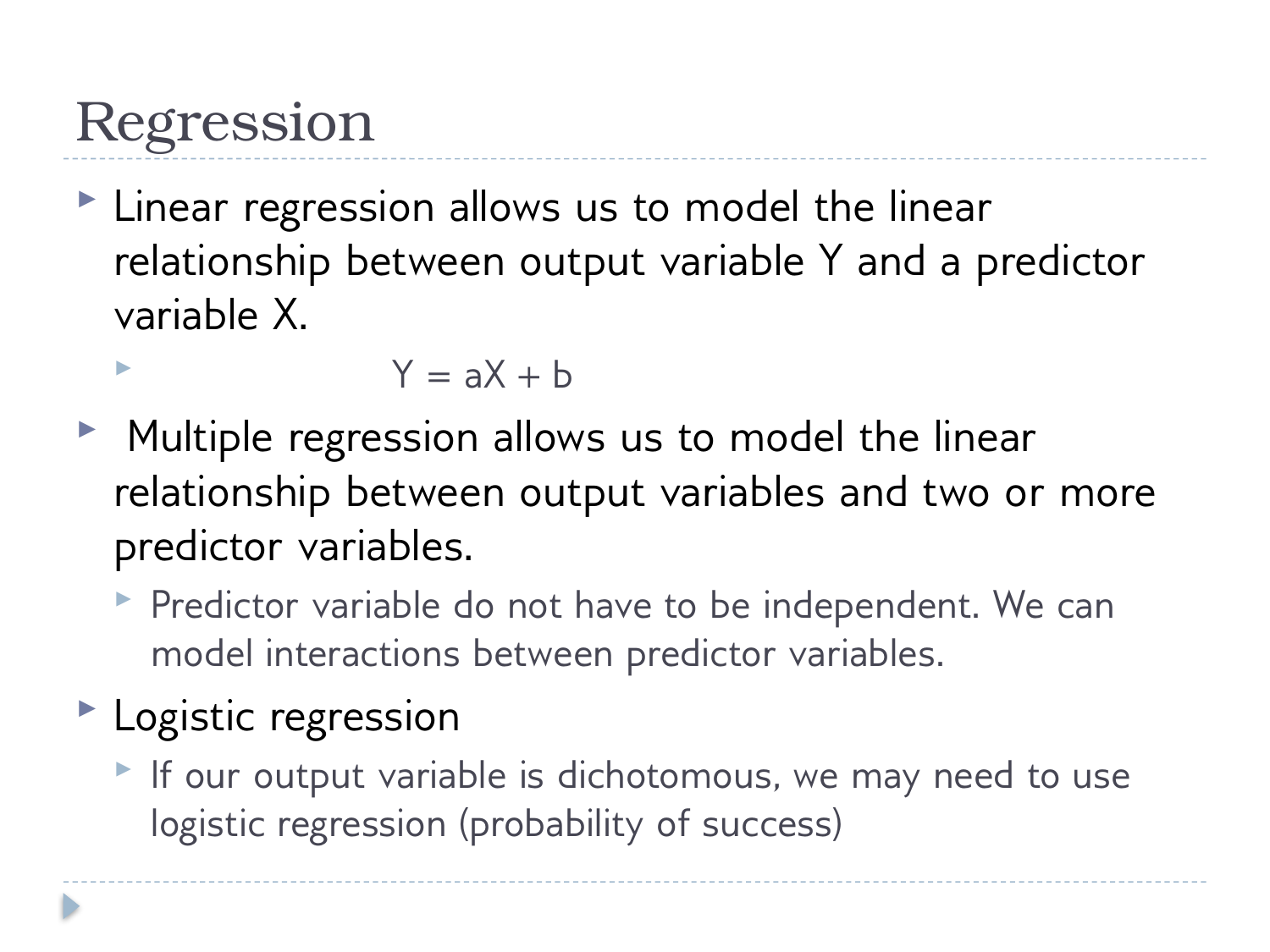

# Regression
Linear regression allows us to model the linear relationship between output variable Y and a predictor variable X.
                    Y = aX + b
 Multiple regression allows us to model the linear relationship between output variables and two or more predictor variables.
Predictor variable do not have to be independent. We can model interactions between predictor variables.
Logistic regression
If our output variable is dichotomous, we may need to use logistic regression (probability of success)